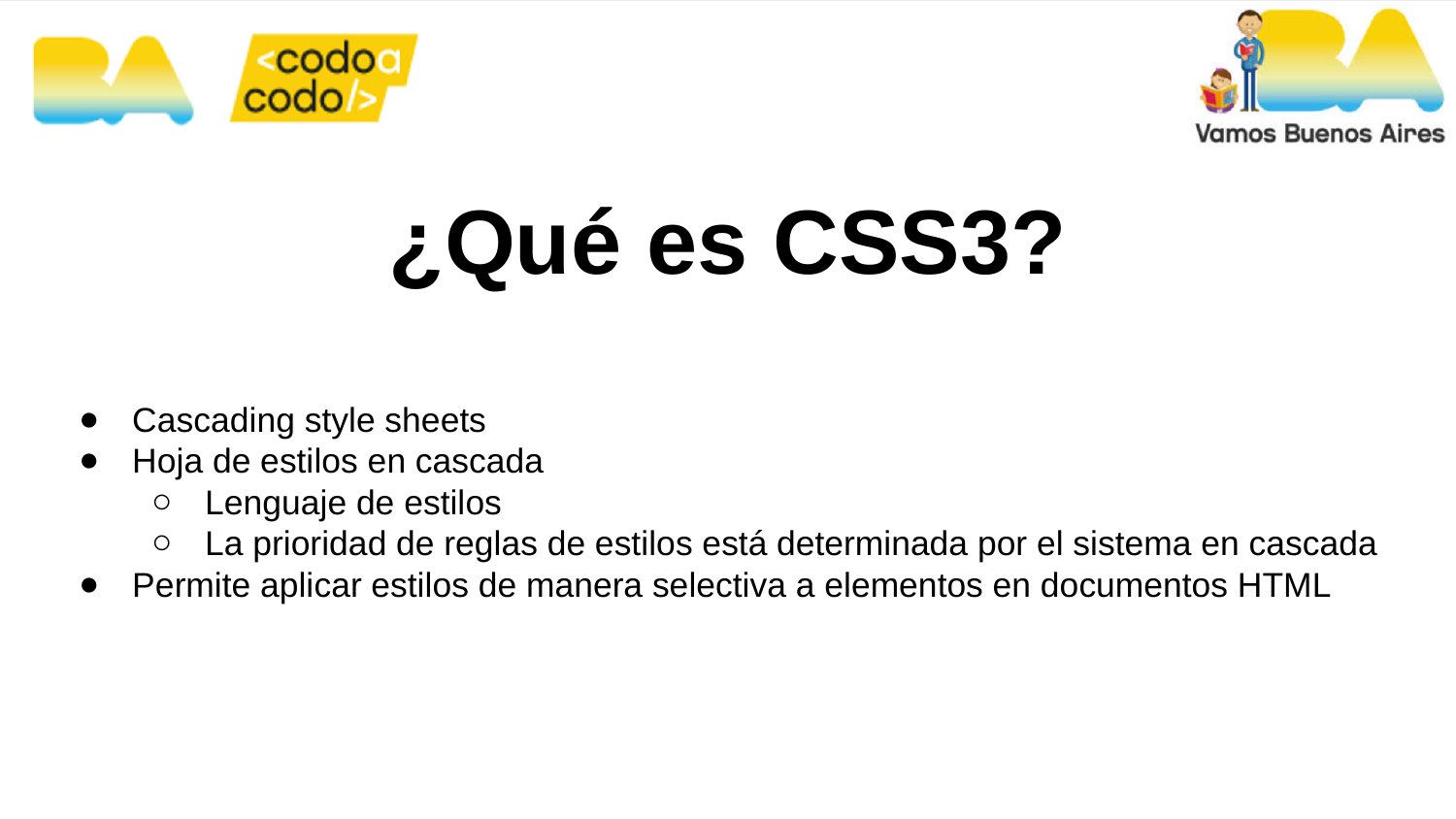

# ¿Qué es CSS3?
Cascading style sheets
Hoja de estilos en cascada
Lenguaje de estilos
La prioridad de reglas de estilos está determinada por el sistema en cascada
Permite aplicar estilos de manera selectiva a elementos en documentos HTML